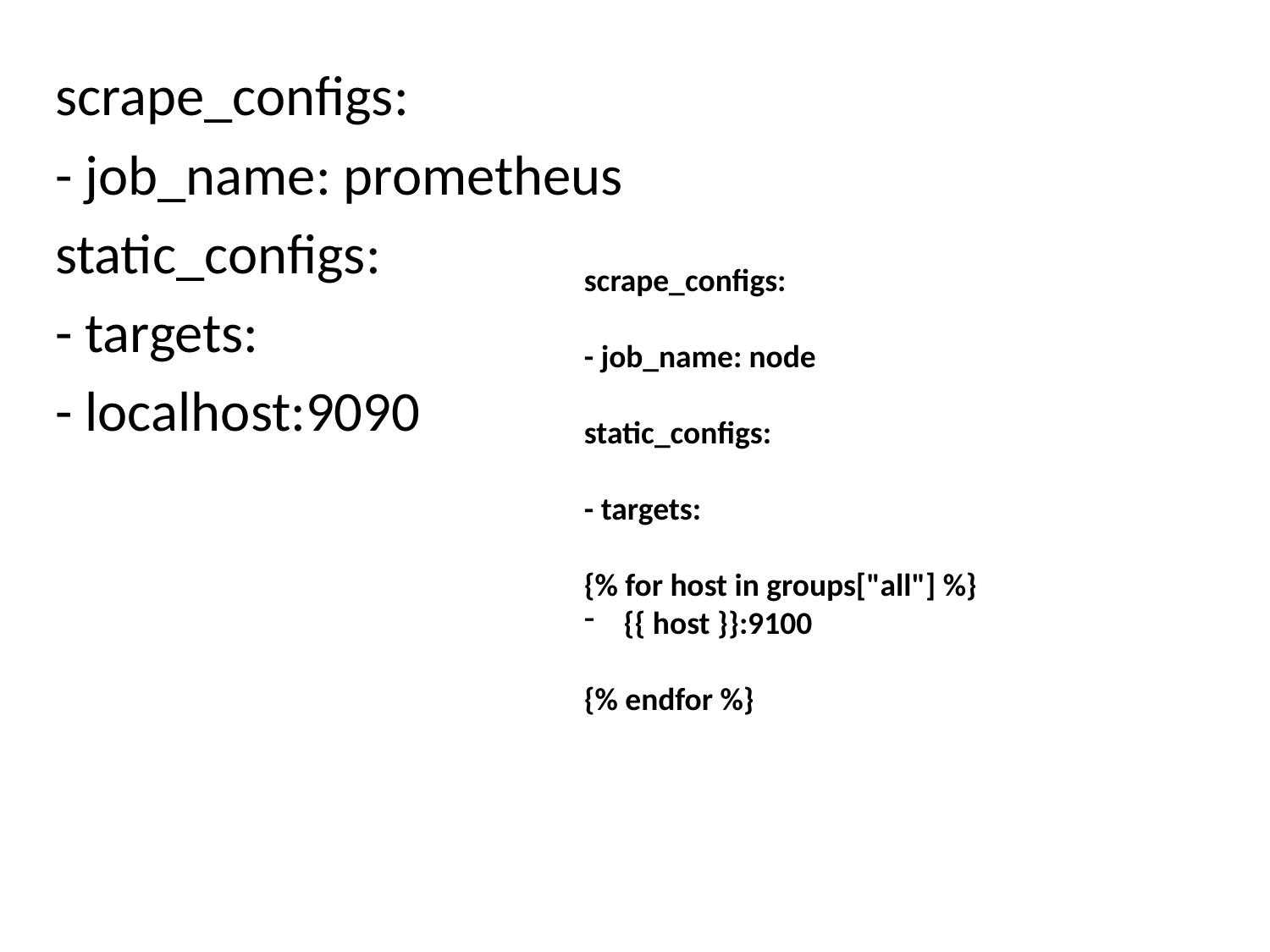

scrape_configs:
- job_name: prometheus
static_configs:
- targets:
- localhost:9090
scrape_configs:

- job_name: node

static_configs:

- targets:

{% for host in groups["all"] %}
{{ host }}:9100

{% endfor %}